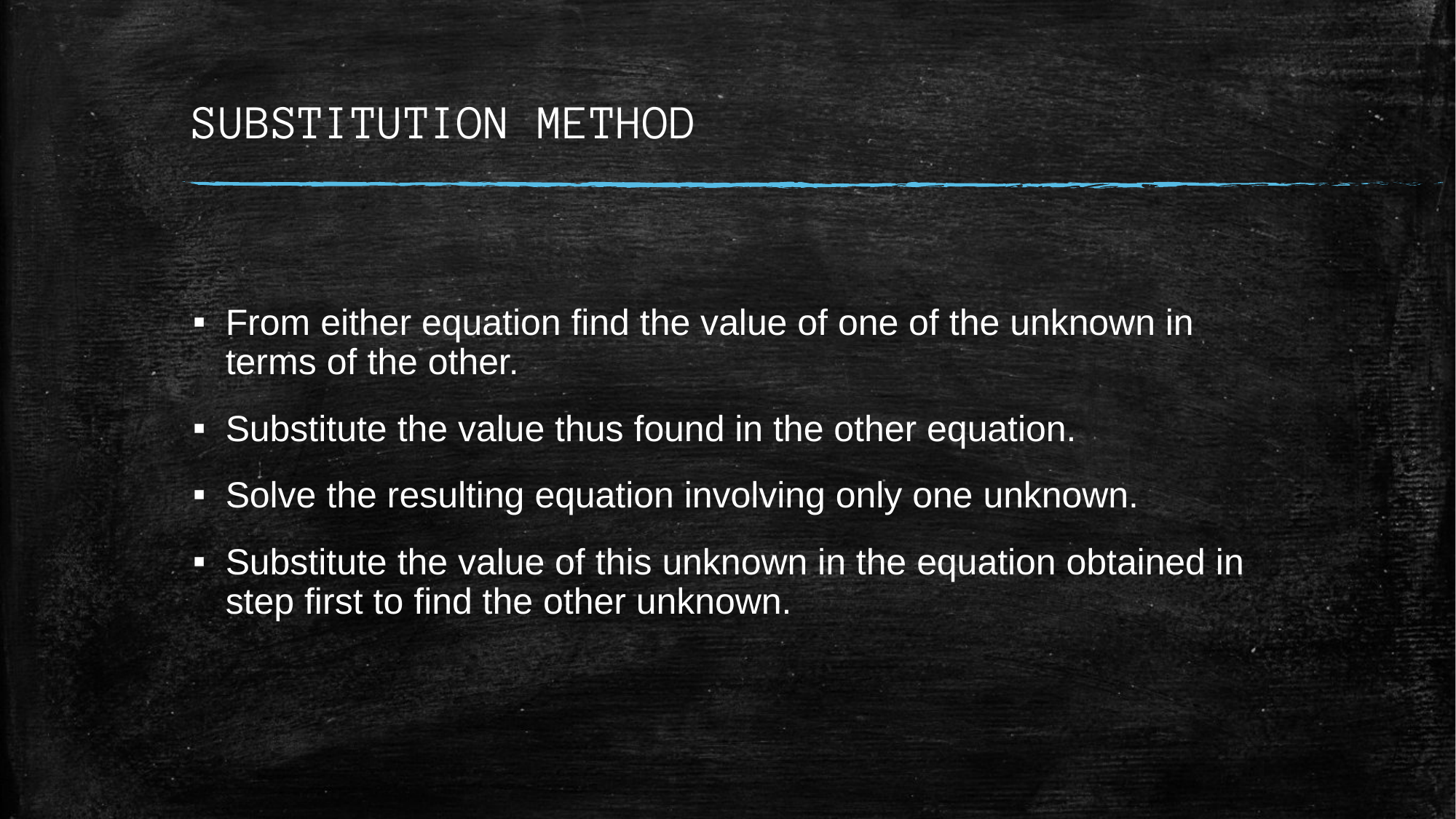

# SUBSTITUTION METHOD

From either equation find the value of one of the unknown in terms of the other.
Substitute the value thus found in the other equation.
Solve the resulting equation involving only one unknown.
Substitute the value of this unknown in the equation obtained in step first to find the other unknown.